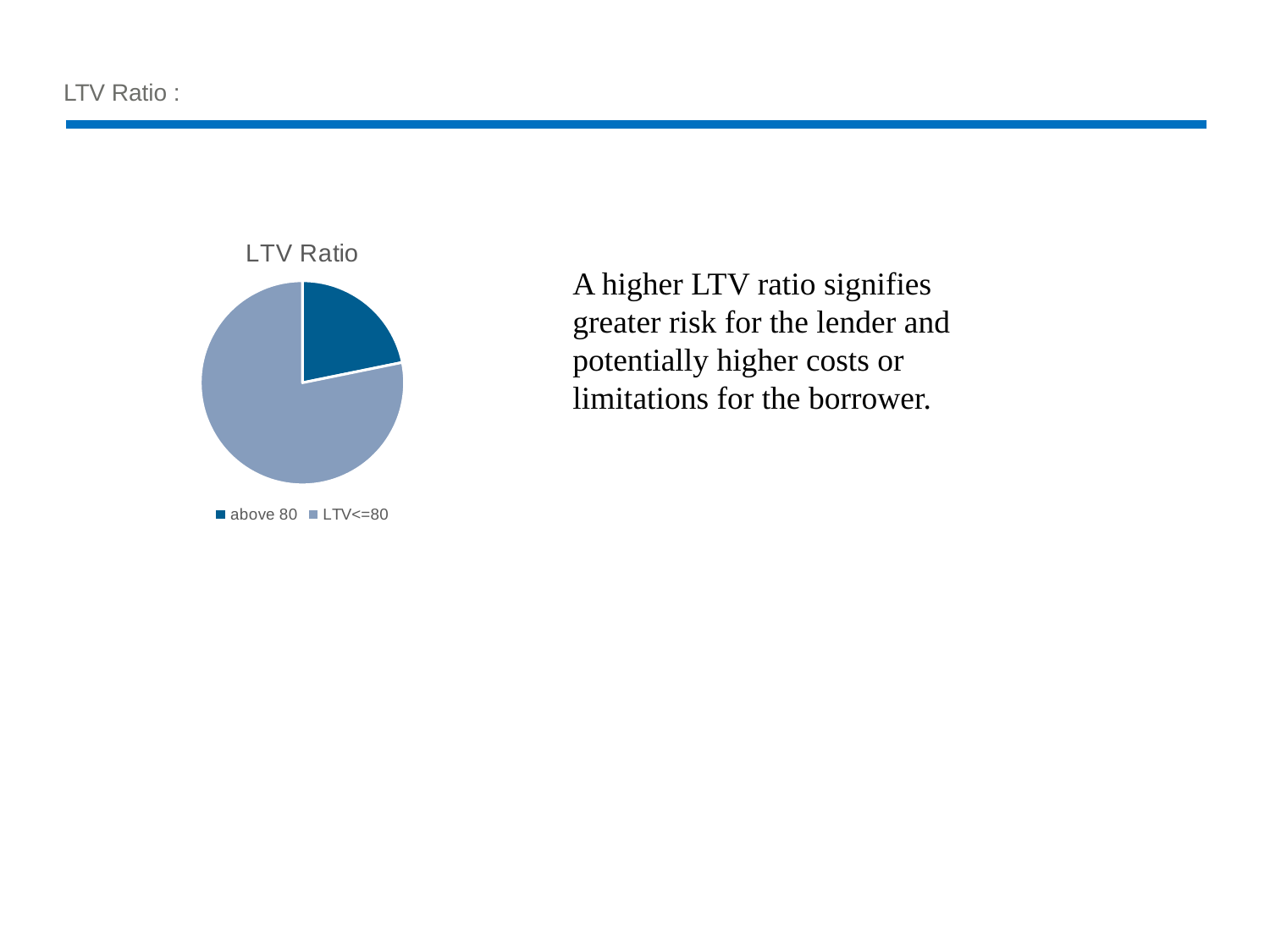

# LTV Ratio :

### Chart: LTV Ratio

| Category |  |
|---|---|
| above 80 | 109.0 |
| LTV<=80 | 391.0 |
A higher LTV ratio signifies greater risk for the lender and potentially higher costs or limitations for the borrower.